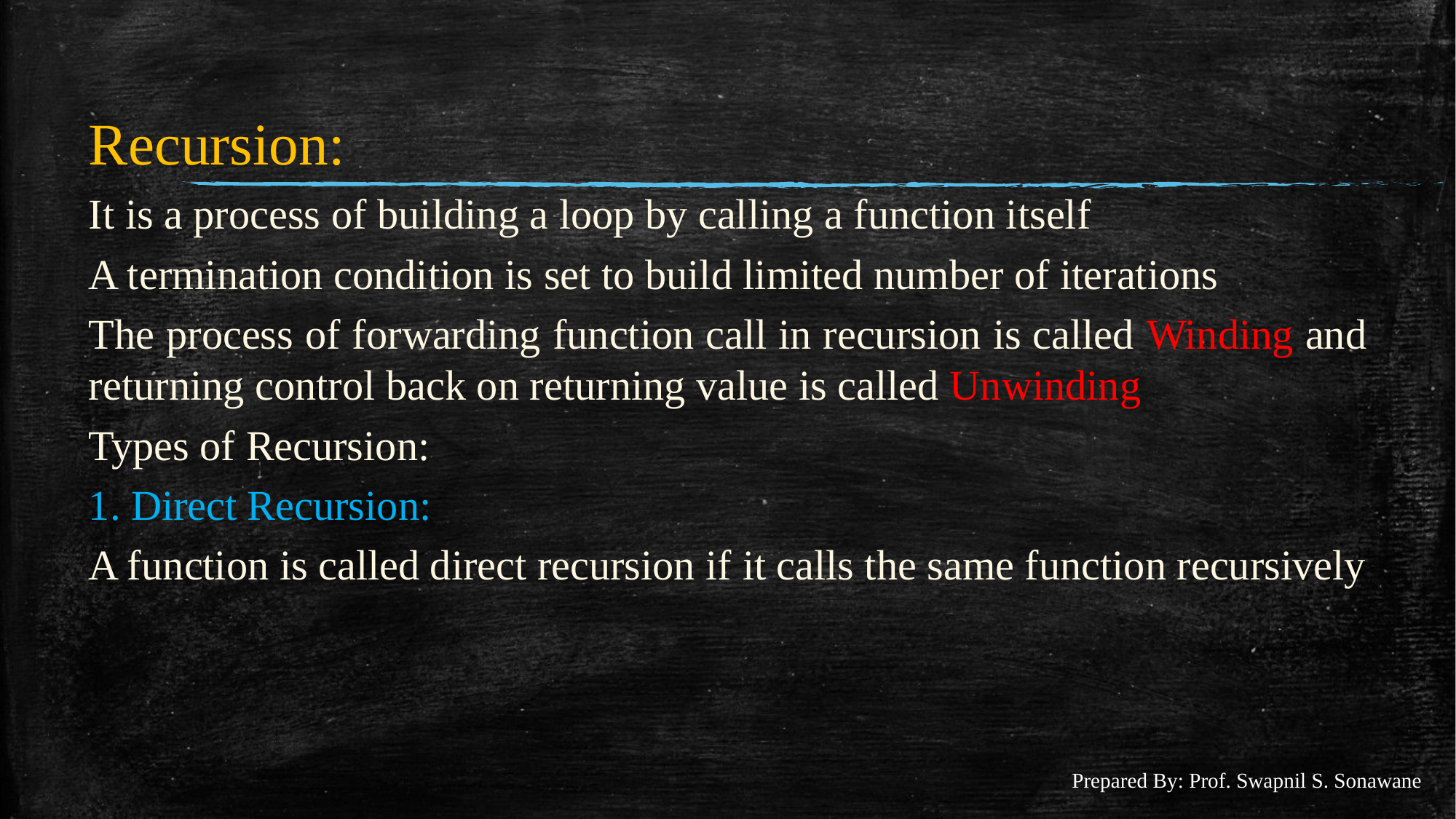

#
Recursion:
It is a process of building a loop by calling a function itself
A termination condition is set to build limited number of iterations
The process of forwarding function call in recursion is called Winding and returning control back on returning value is called Unwinding
Types of Recursion:
1. Direct Recursion:
A function is called direct recursion if it calls the same function recursively

Prepared By: Prof. Swapnil S. Sonawane